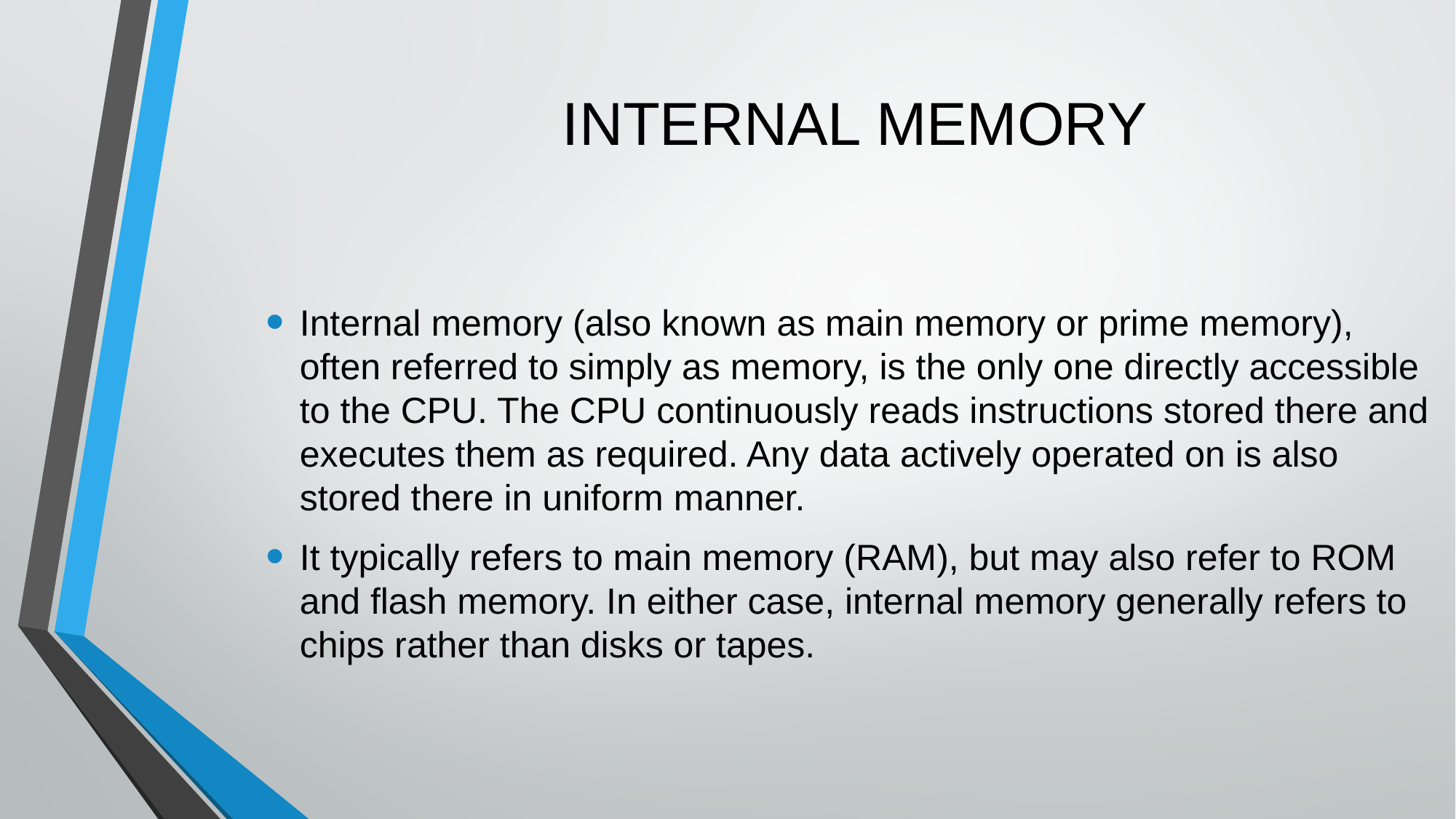

INTERNAL MEMORY
Internal memory (also known as main memory or prime memory), often referred to simply as memory, is the only one directly accessible to the CPU. The CPU continuously reads instructions stored there and executes them as required. Any data actively operated on is also stored there in uniform manner.
It typically refers to main memory (RAM), but may also refer to ROM and flash memory. In either case, internal memory generally refers to chips rather than disks or tapes.